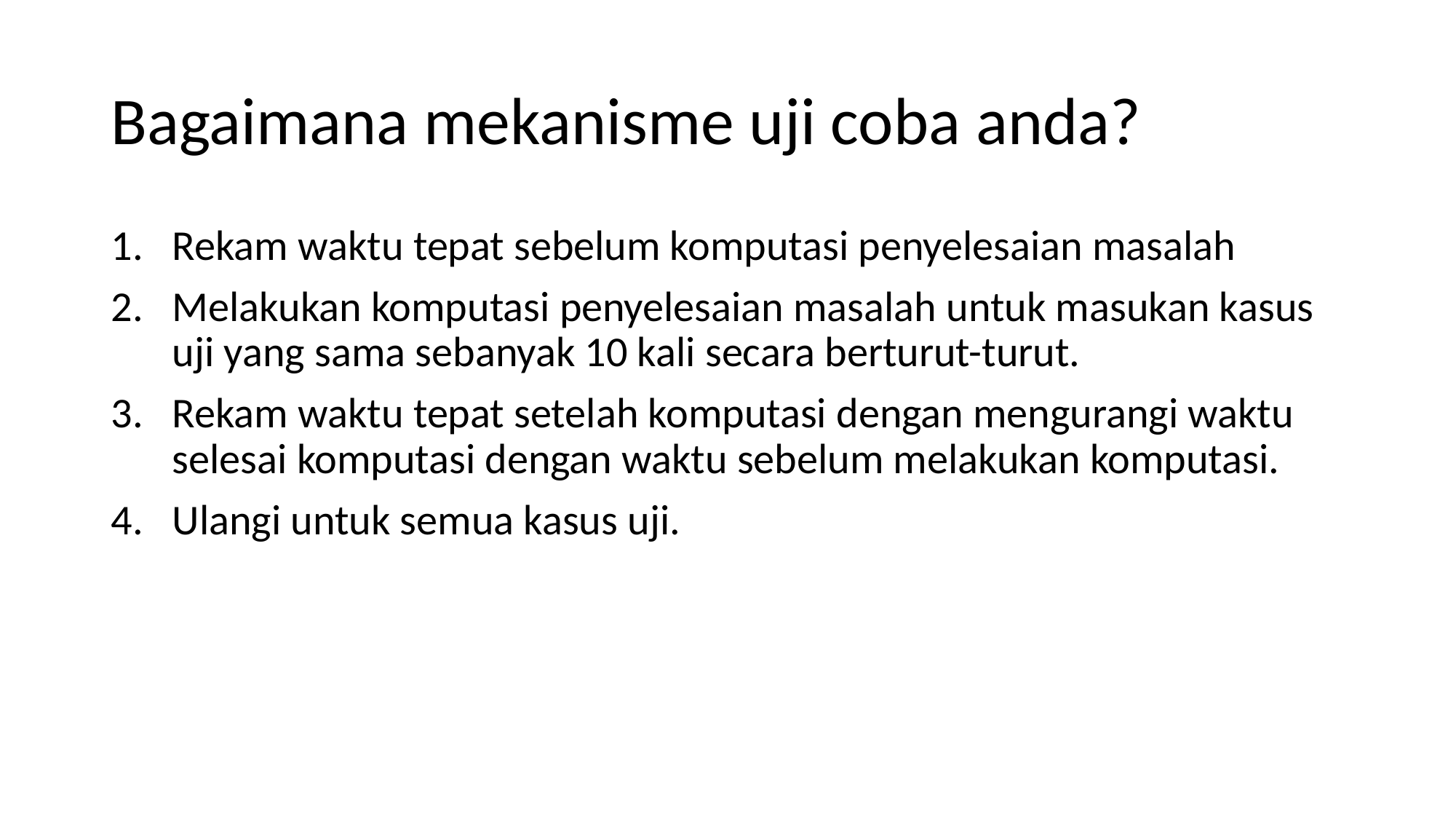

# Bagaimana mekanisme uji coba anda?
Rekam waktu tepat sebelum komputasi penyelesaian masalah
Melakukan komputasi penyelesaian masalah untuk masukan kasus uji yang sama sebanyak 10 kali secara berturut-turut.
Rekam waktu tepat setelah komputasi dengan mengurangi waktu selesai komputasi dengan waktu sebelum melakukan komputasi.
Ulangi untuk semua kasus uji.